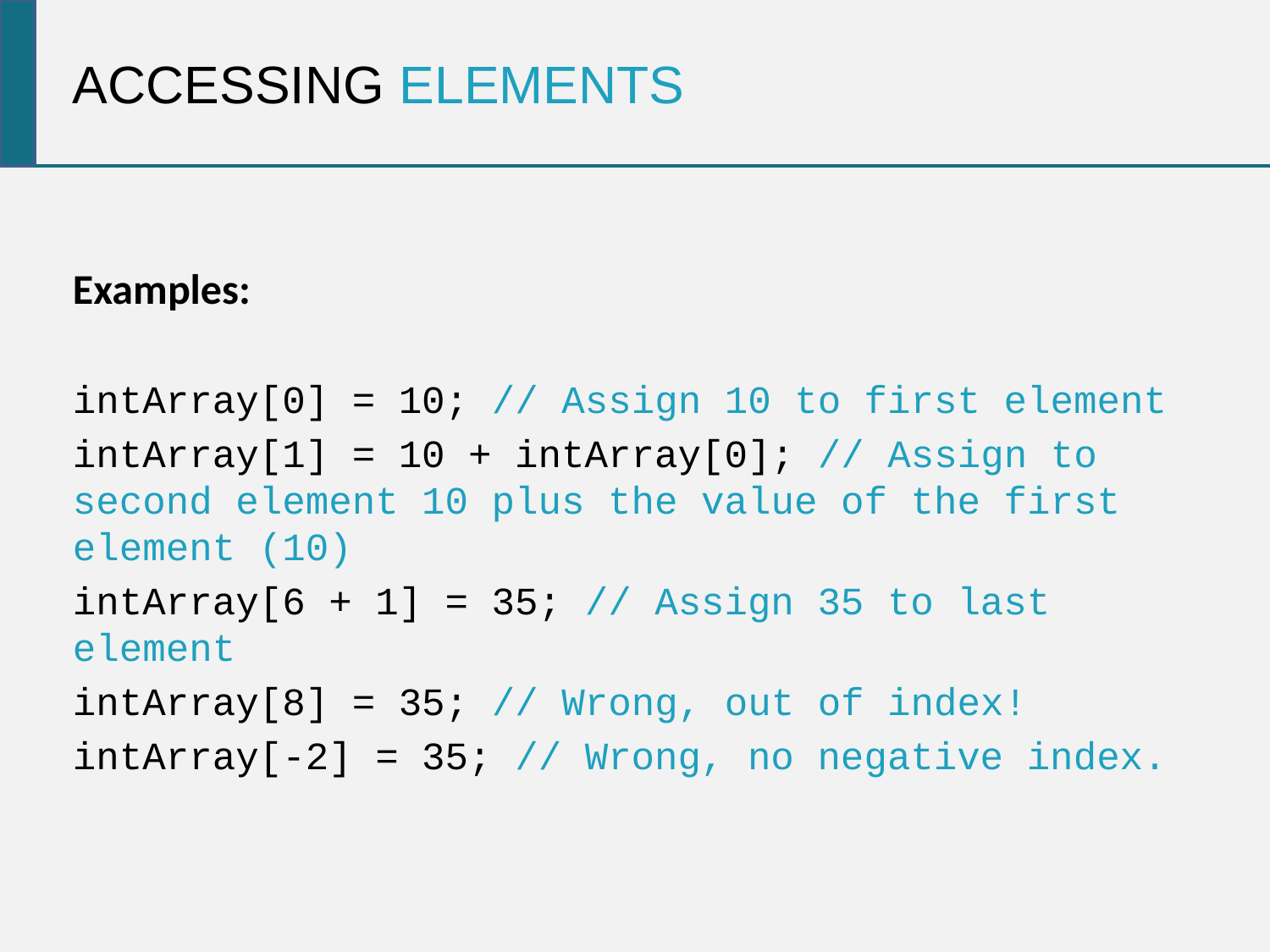

Accessing elements

Examples:

intArray[0] = 10; // Assign 10 to first element
intArray[1] = 10 + intArray[0]; // Assign to second element 10 plus the value of the first element (10)
intArray[6 + 1] = 35; // Assign 35 to last element
intArray[8] = 35; // Wrong, out of index!
intArray[-2] = 35; // Wrong, no negative index.